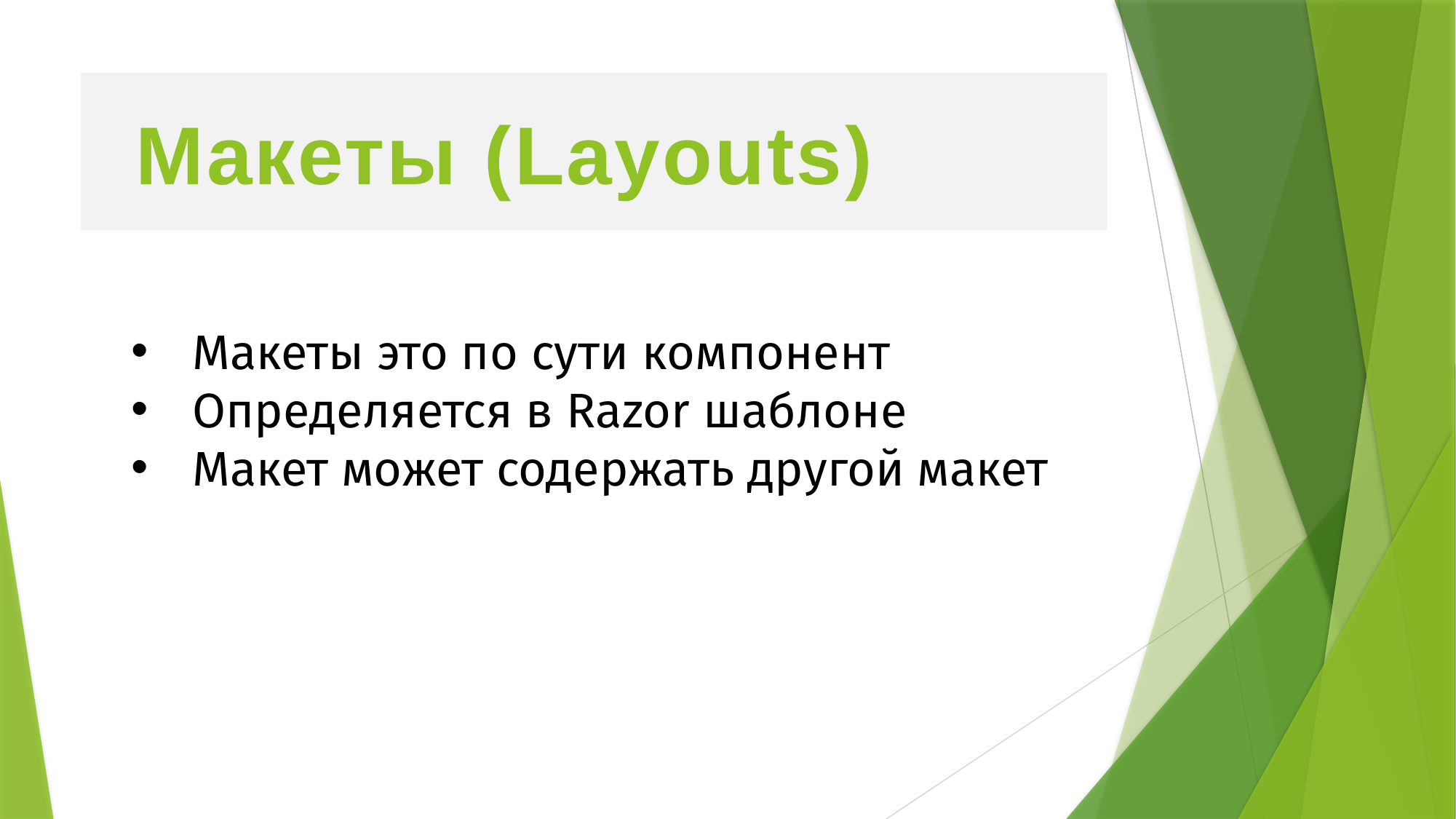

# Макеты (Layouts)
Макеты это по сути компонент
Определяется в Razor шаблоне
Макет может содержать другой макет